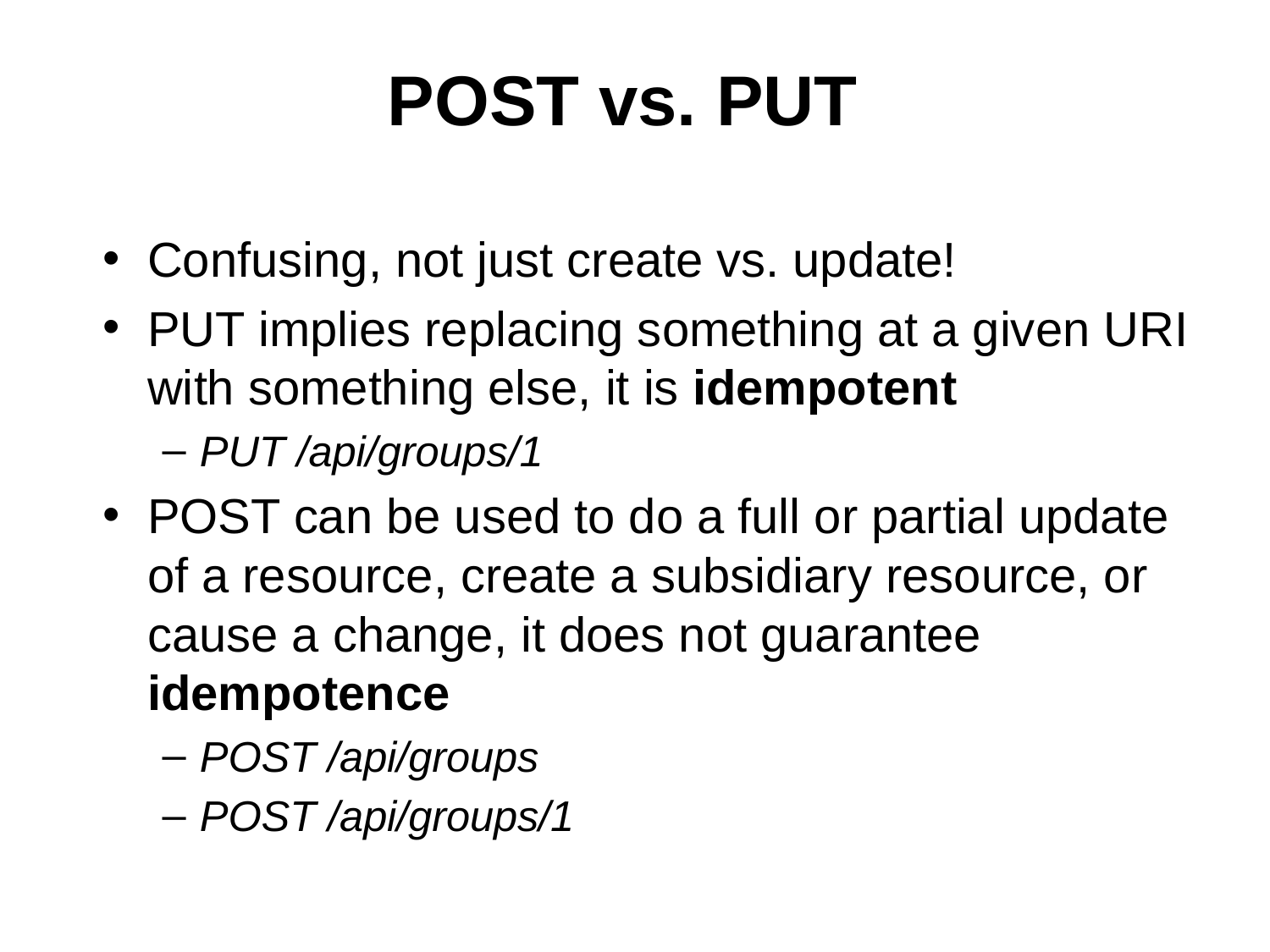

POST vs. PUT
Confusing, not just create vs. update!
PUT implies replacing something at a given URI with something else, it is idempotent
PUT /api/groups/1
POST can be used to do a full or partial update of a resource, create a subsidiary resource, or cause a change, it does not guarantee idempotence
POST /api/groups
POST /api/groups/1